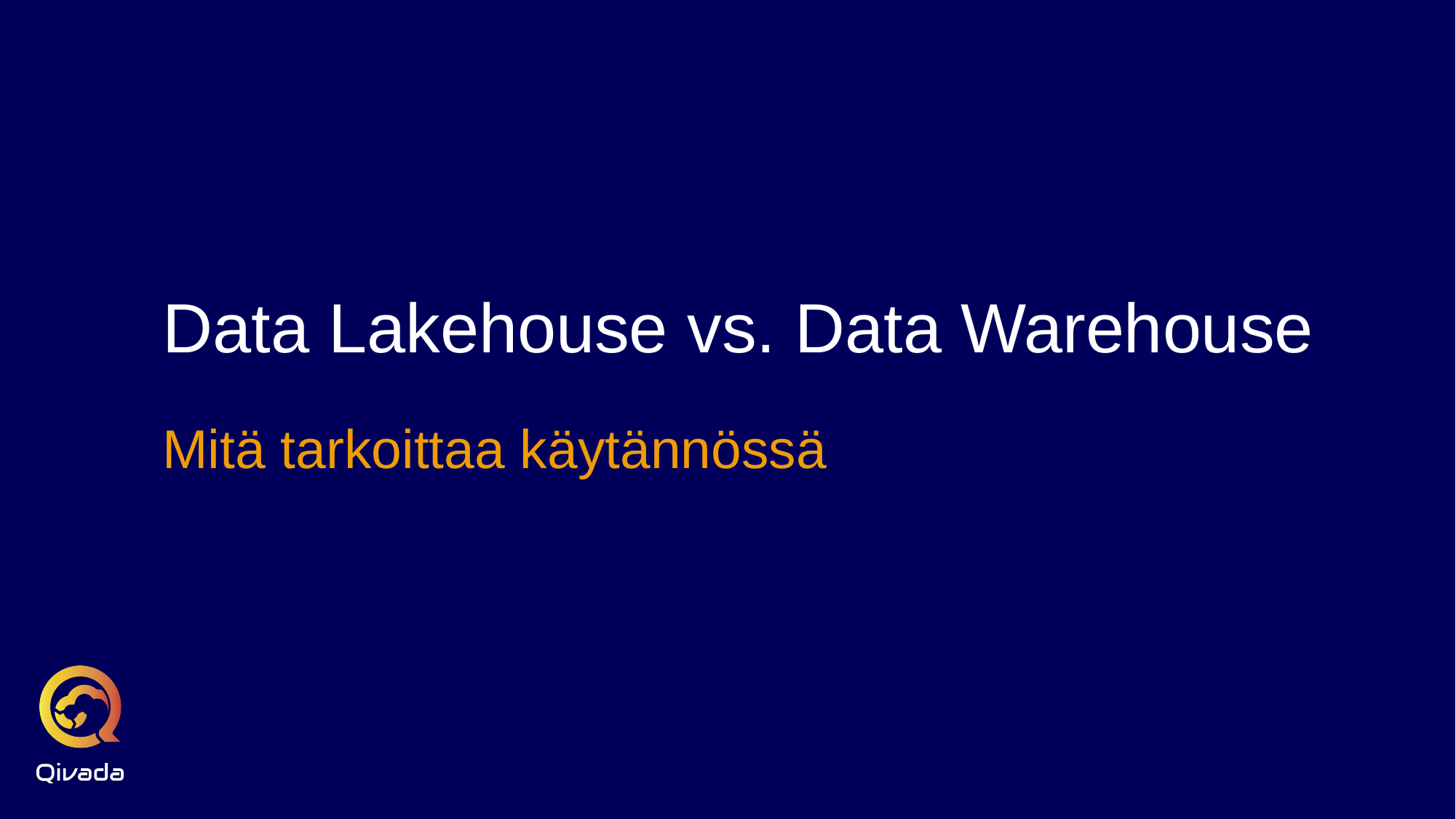

# Data Lakehouse vs. Data Warehouse
Mitä tarkoittaa käytännössä